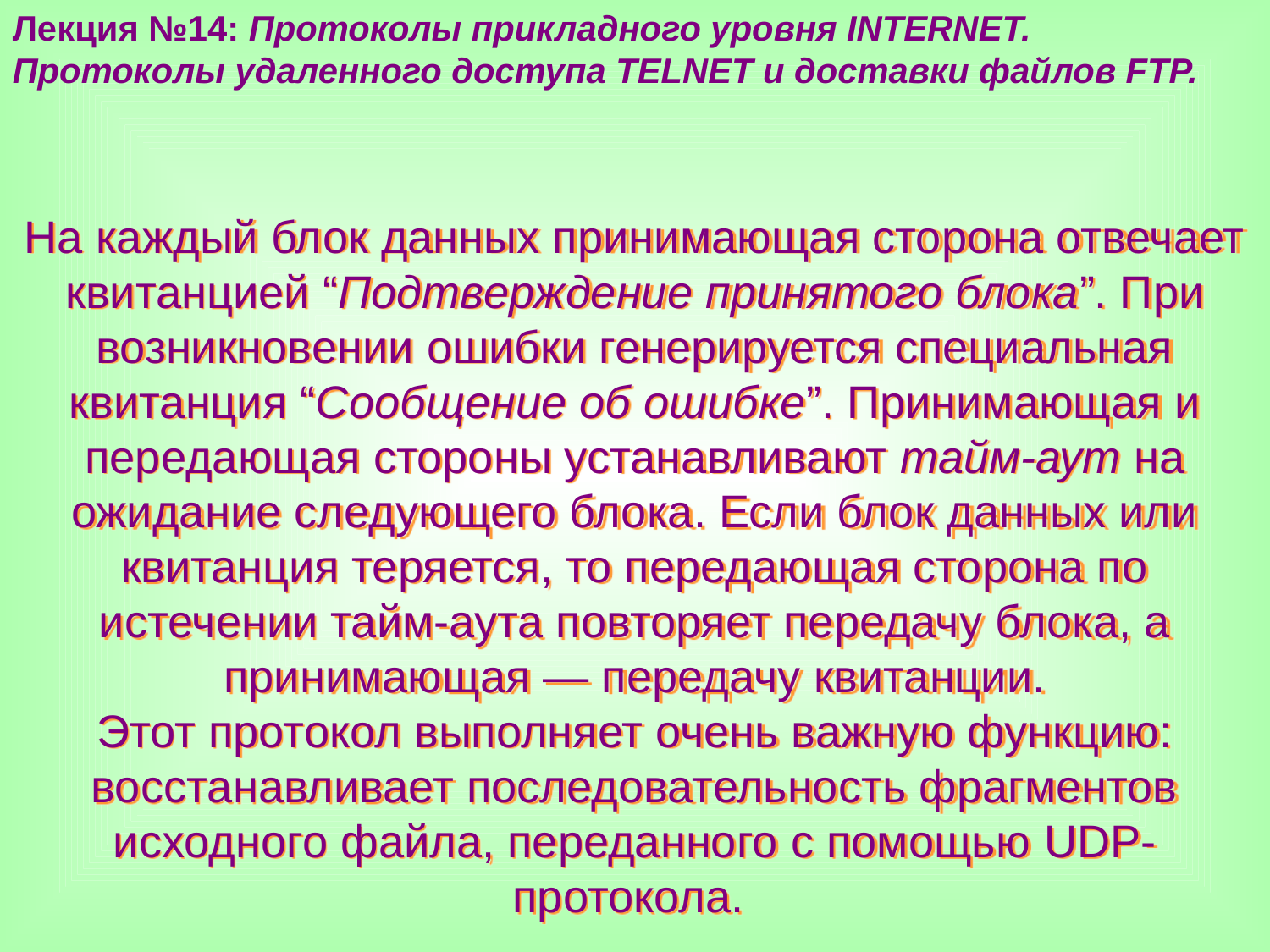

Лекция №14: Протоколы прикладного уровня INTERNET.
Протоколы удаленного доступа TELNET и доставки файлов FTP.
На каждый блок данных принимающая сторона отвечает квитанцией “Подтверждение принятого блока”. При возникновении ошибки генерируется специальная квитанция “Сообщение об ошибке”. Принимающая и передающая стороны устанавливают тайм-аут на ожидание следующего блока. Если блок данных или квитанция теряется, то передающая сторона по истечении тайм-аута повторяет передачу блока, а принимающая — передачу квитанции.
Этот протокол выполняет очень важную функцию: восстанавливает последовательность фрагментов исходного файла, переданного с помощью UDP-протокола.